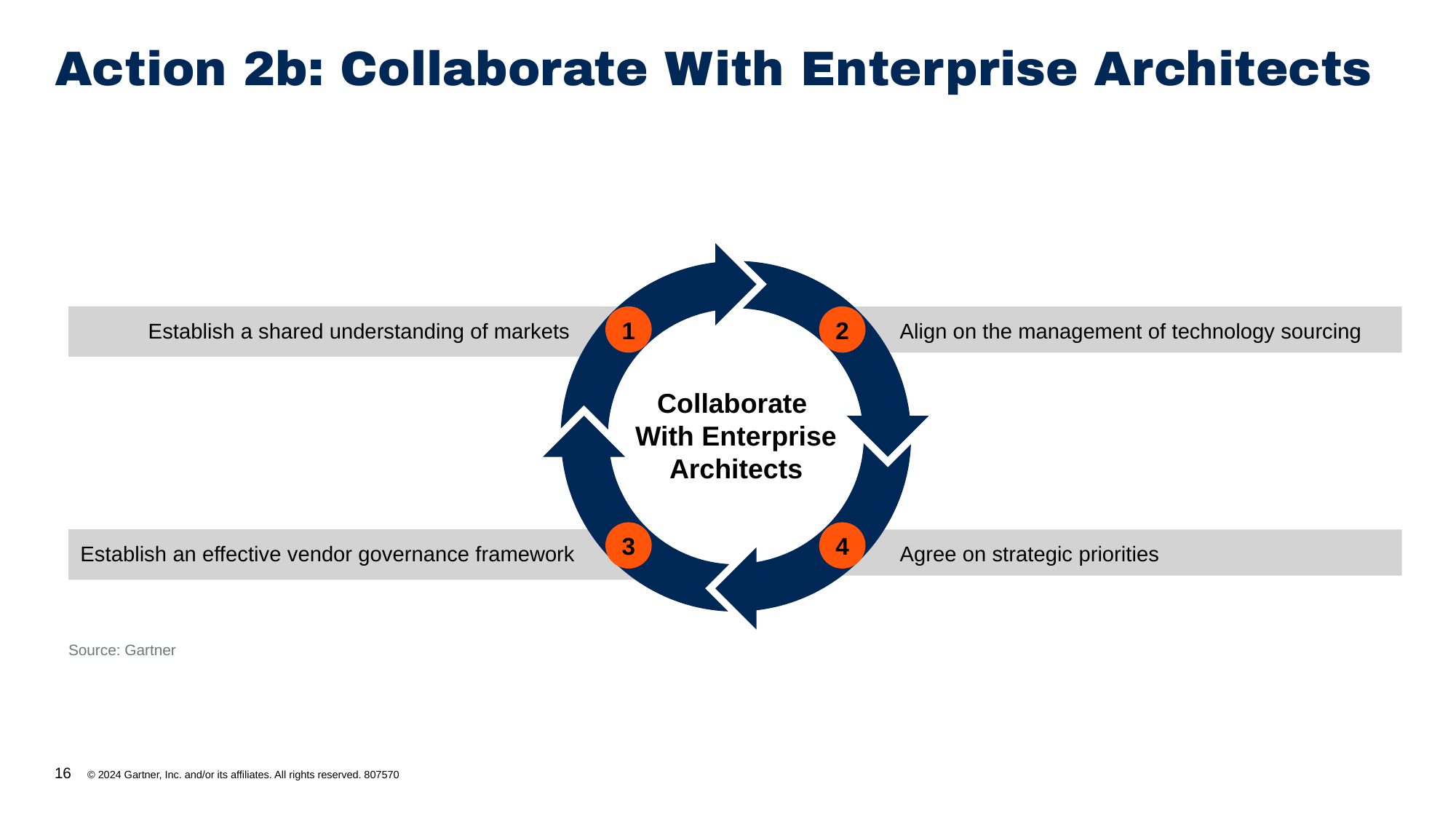

# Action 2b: Collaborate With Enterprise Architects

1
2
Establish a shared understanding of markets
Align on the management of technology sourcing
Collaborate
With Enterprise Architects
3
4
Establish an effective vendor governance framework
Agree on strategic priorities
Source: Gartner